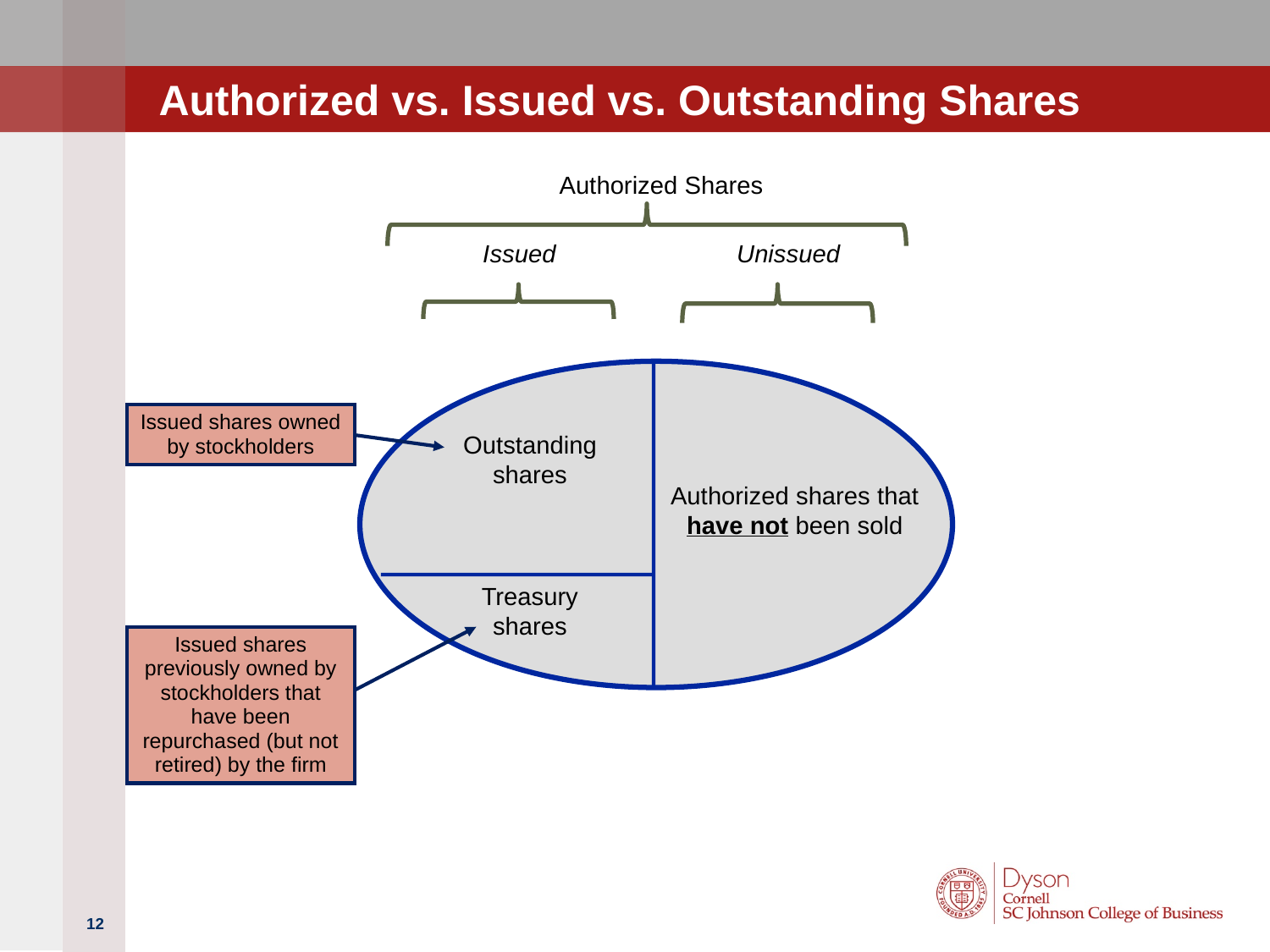

# Authorized vs. Issued vs. Outstanding Shares
Authorized Shares

Issued		Unissued

Issued shares owned by stockholders
Outstanding shares

Authorized shares that have not been sold

Treasury shares
Issued shares previously owned by stockholders that have been repurchased (but not retired) by the firm

12